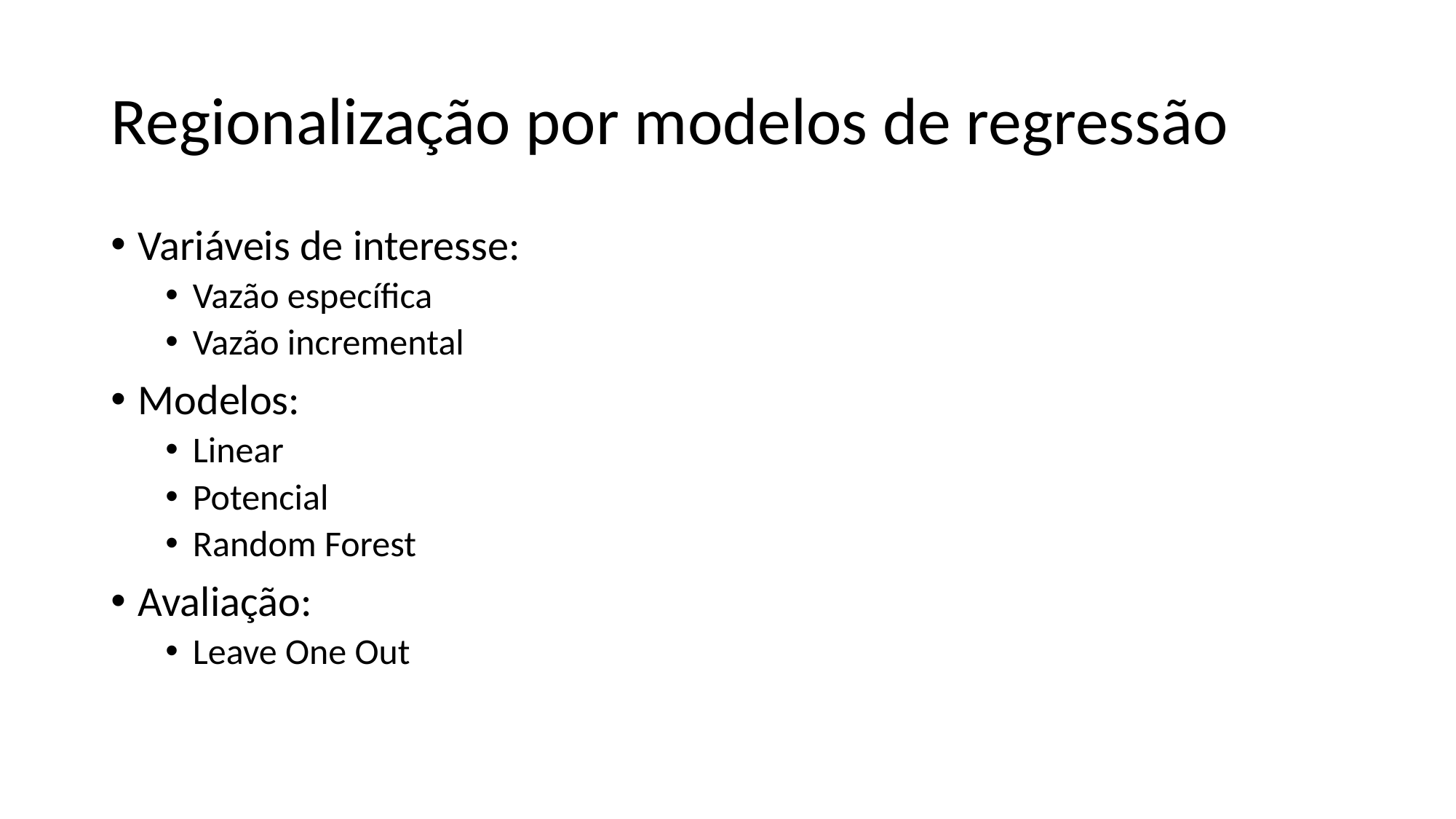

# Regionalização por modelos de regressão
Variáveis de interesse:
Vazão específica
Vazão incremental
Modelos:
Linear
Potencial
Random Forest
Avaliação:
Leave One Out